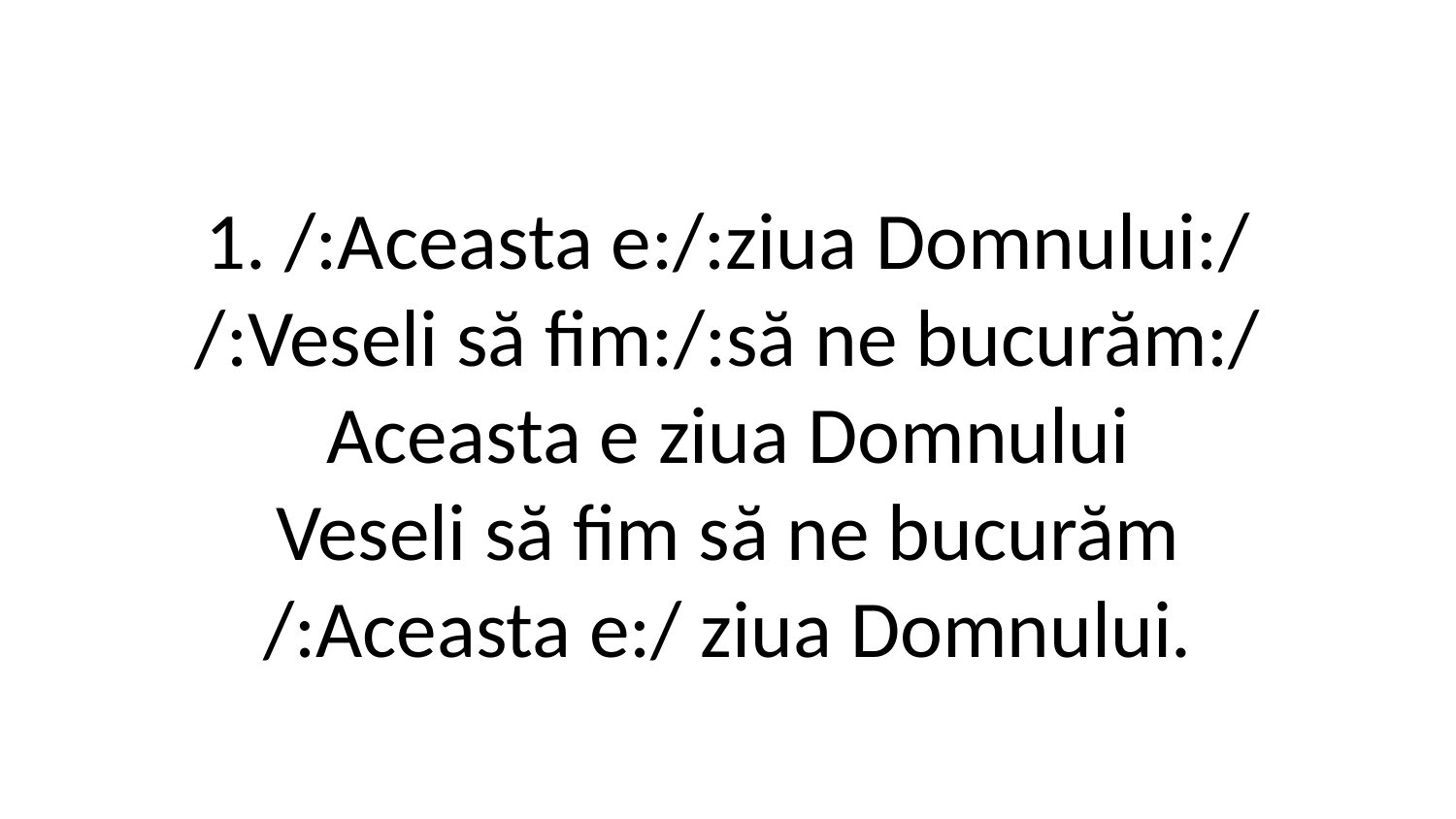

1. /:Aceasta e:/:ziua Domnului:/
/:Veseli să fim:/:să ne bucurăm:/
Aceasta e ziua Domnului
Veseli să fim să ne bucurăm
/:Aceasta e:/ ziua Domnului.